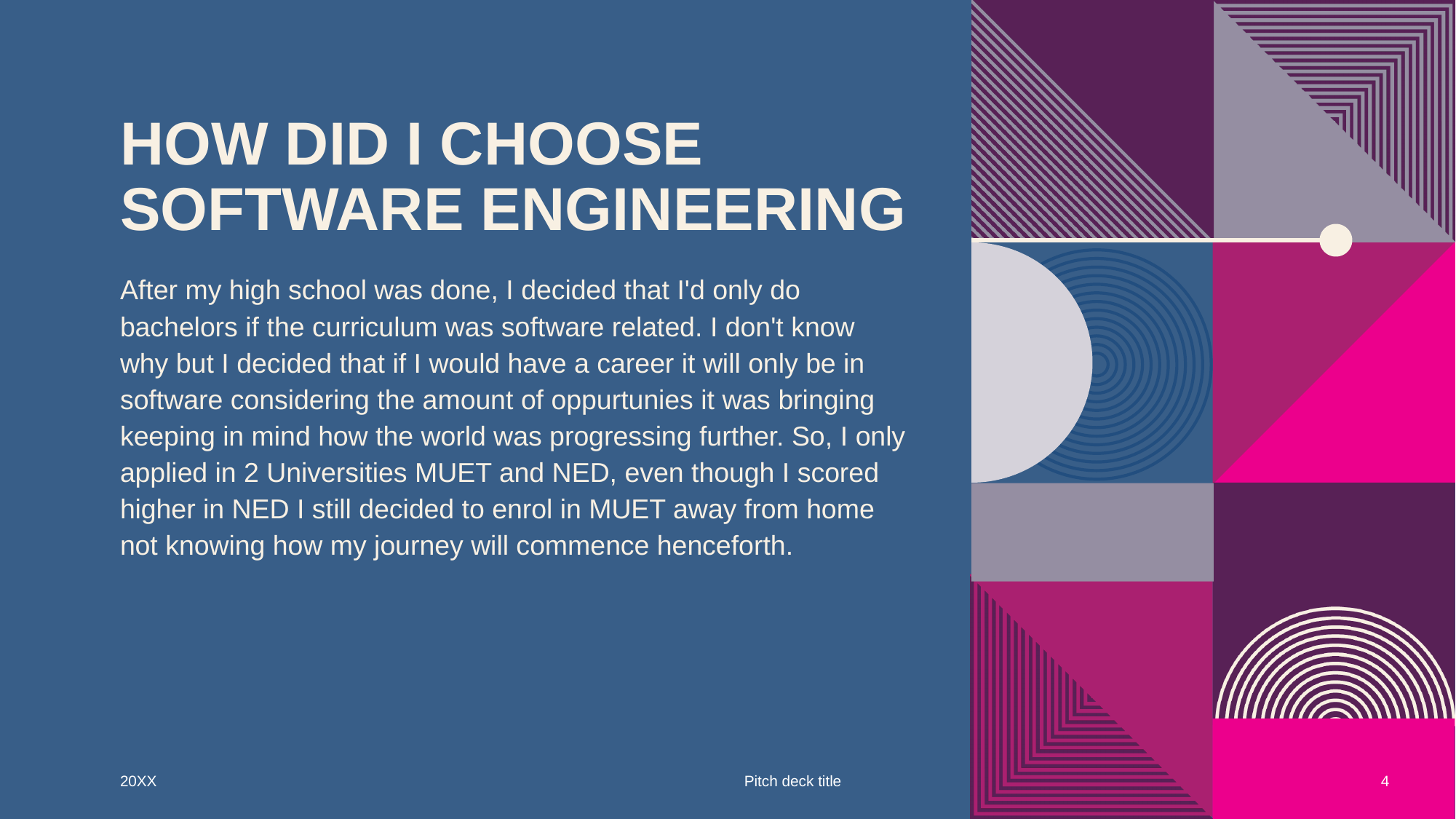

# How did I choose software engineering
After my high school was done, I decided that I'd only do bachelors if the curriculum was software related. I don't know why but I decided that if I would have a career it will only be in software considering the amount of oppurtunies it was bringing keeping in mind how the world was progressing further. So, I only applied in 2 Universities MUET and NED, even though I scored higher in NED I still decided to enrol in MUET away from home not knowing how my journey will commence henceforth.
20XX
Pitch deck title
4